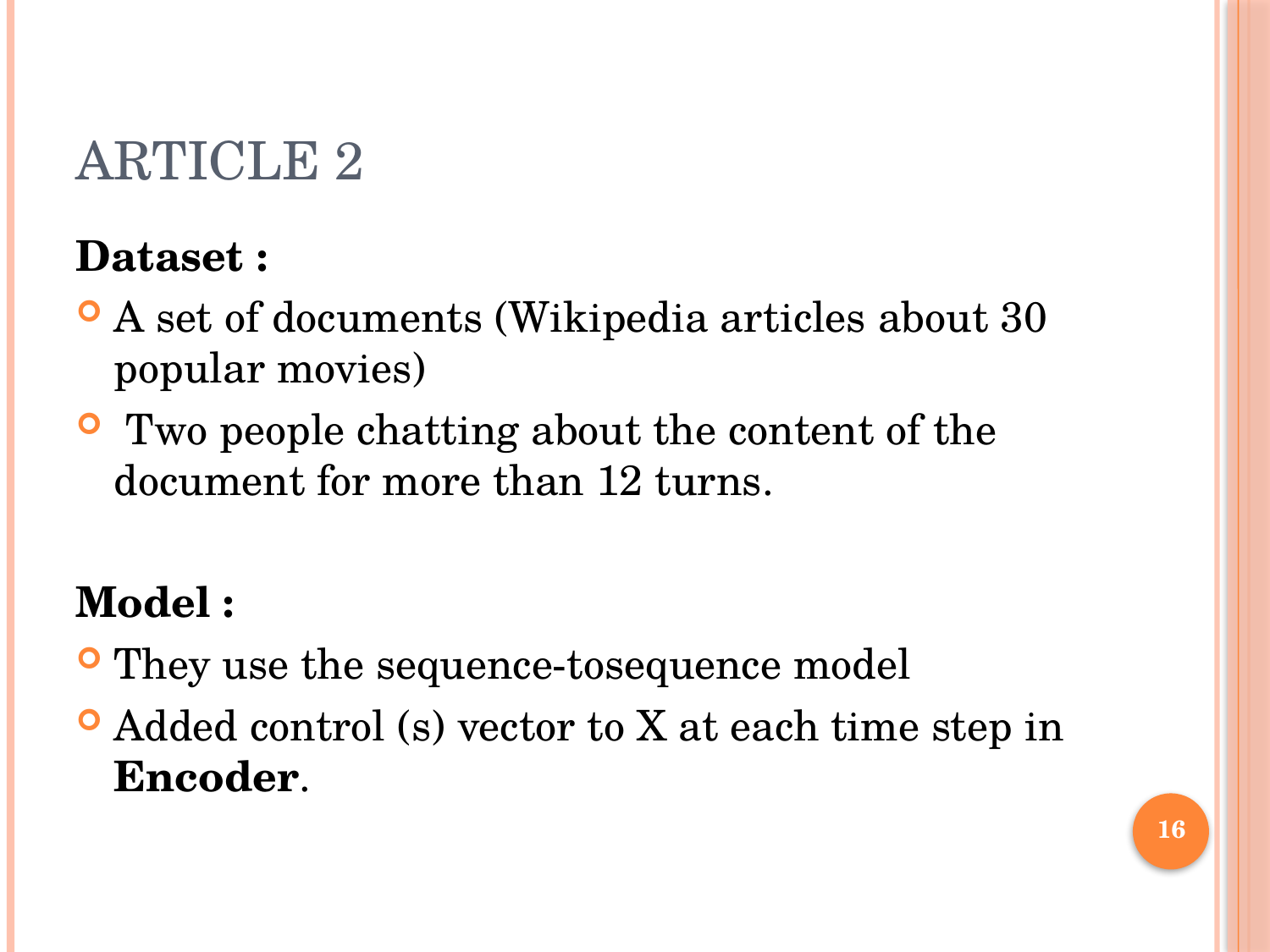

# ARTICLE 2
Dataset :
A set of documents (Wikipedia articles about 30 popular movies)
 Two people chatting about the content of the document for more than 12 turns.

Model :
They use the sequence-tosequence model
Added control (s) vector to X at each time step in Encoder.

16